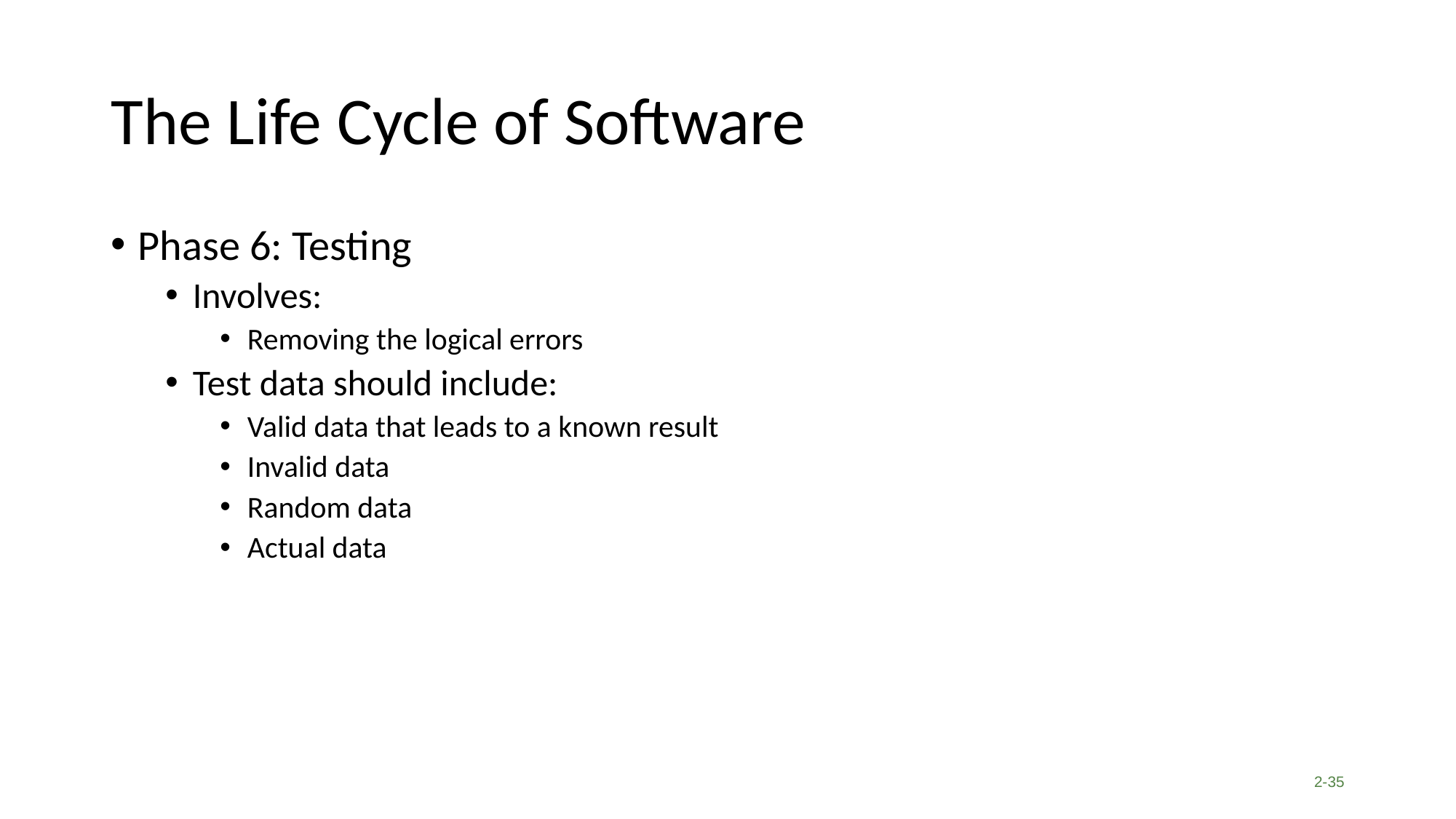

# The Life Cycle of Software
Phase 6: Testing
Involves:
Removing the logical errors
Test data should include:
Valid data that leads to a known result
Invalid data
Random data
Actual data
2-35